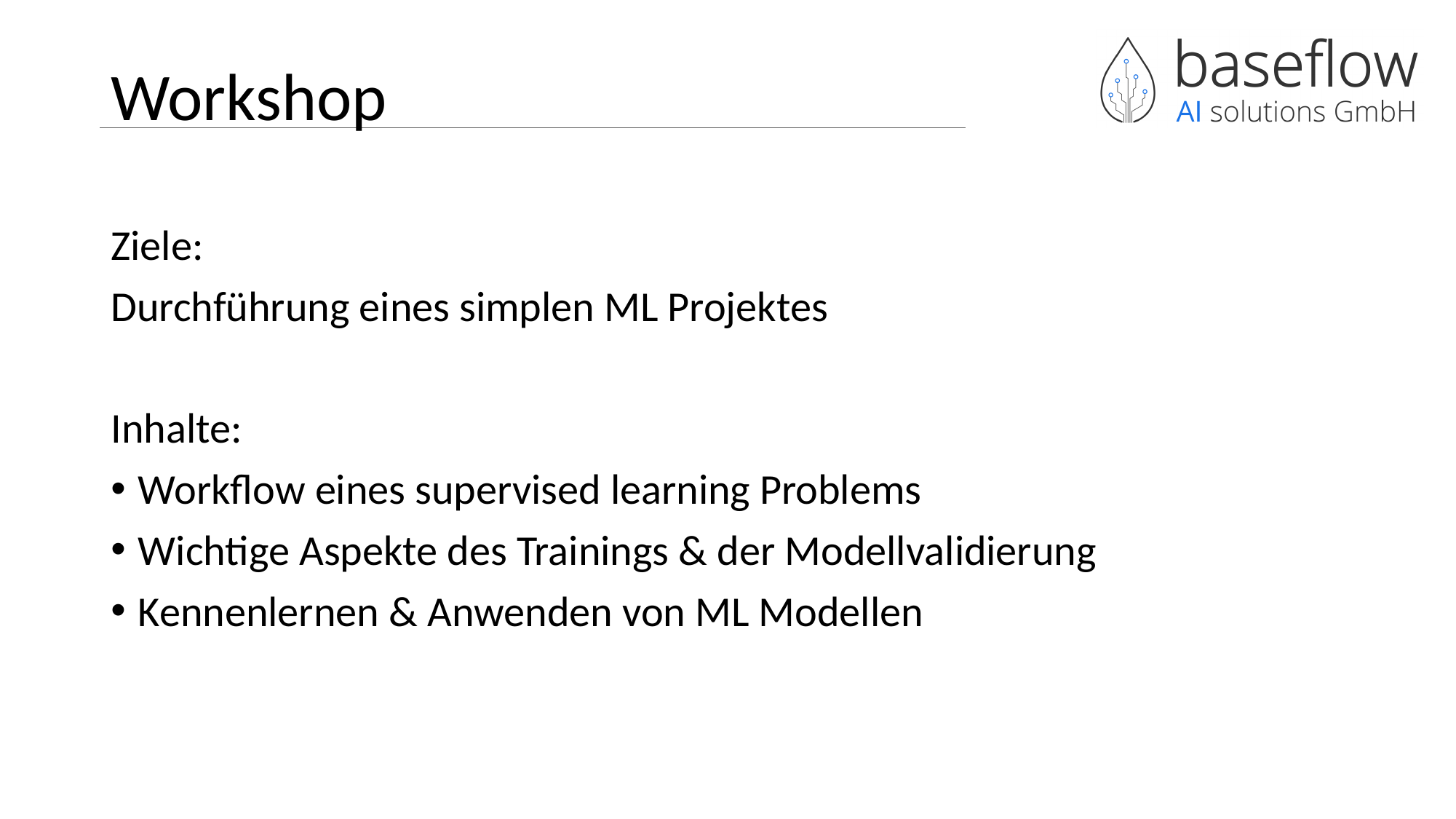

# Workshop
Ziele:
Durchführung eines simplen ML Projektes

Inhalte:
Workflow eines supervised learning Problems
Wichtige Aspekte des Trainings & der Modellvalidierung
Kennenlernen & Anwenden von ML Modellen